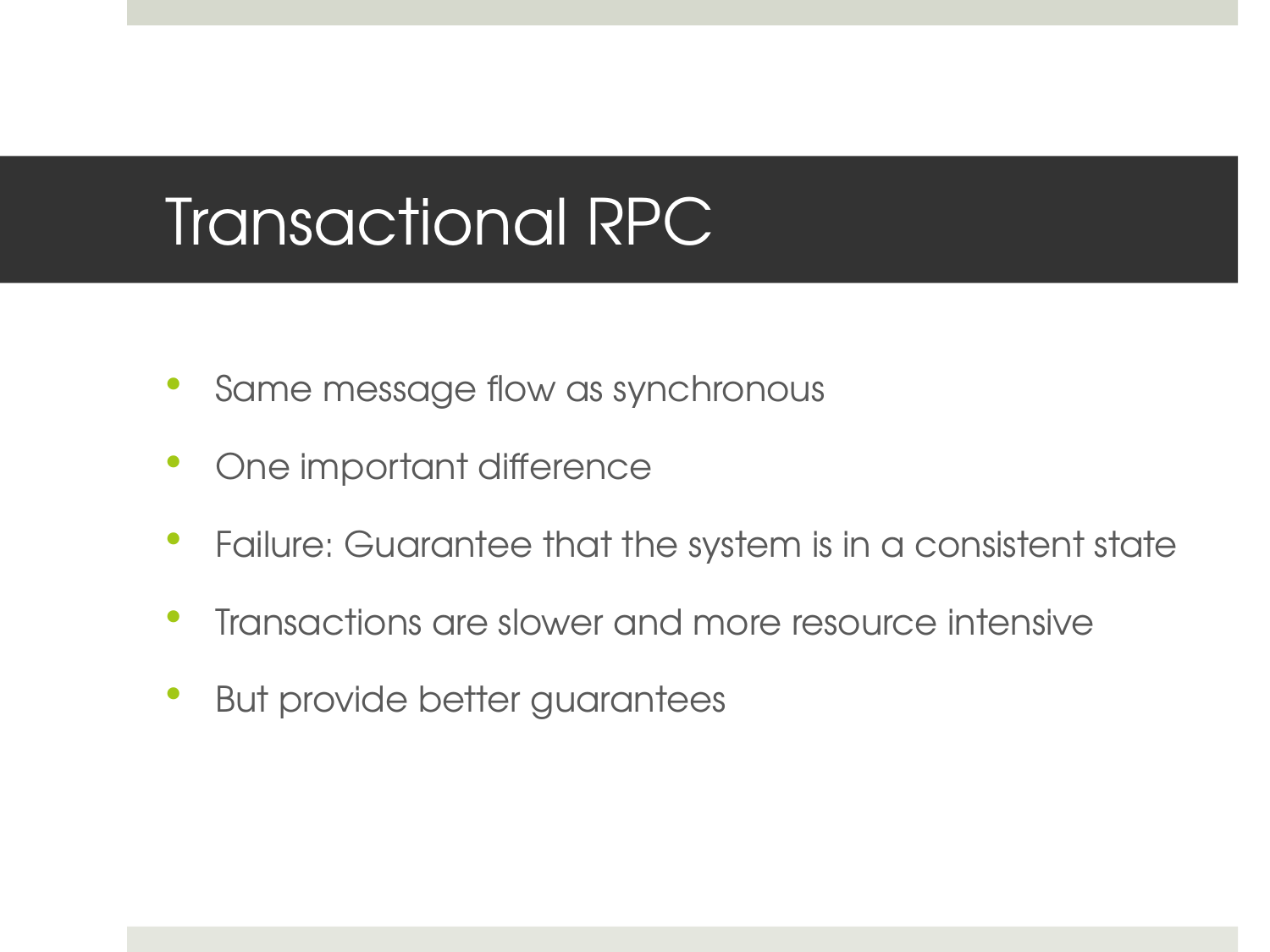

# Transactional RPC
Same message flow as synchronous
One important difference
Failure: Guarantee that the system is in a consistent state
Transactions are slower and more resource intensive
But provide better guarantees